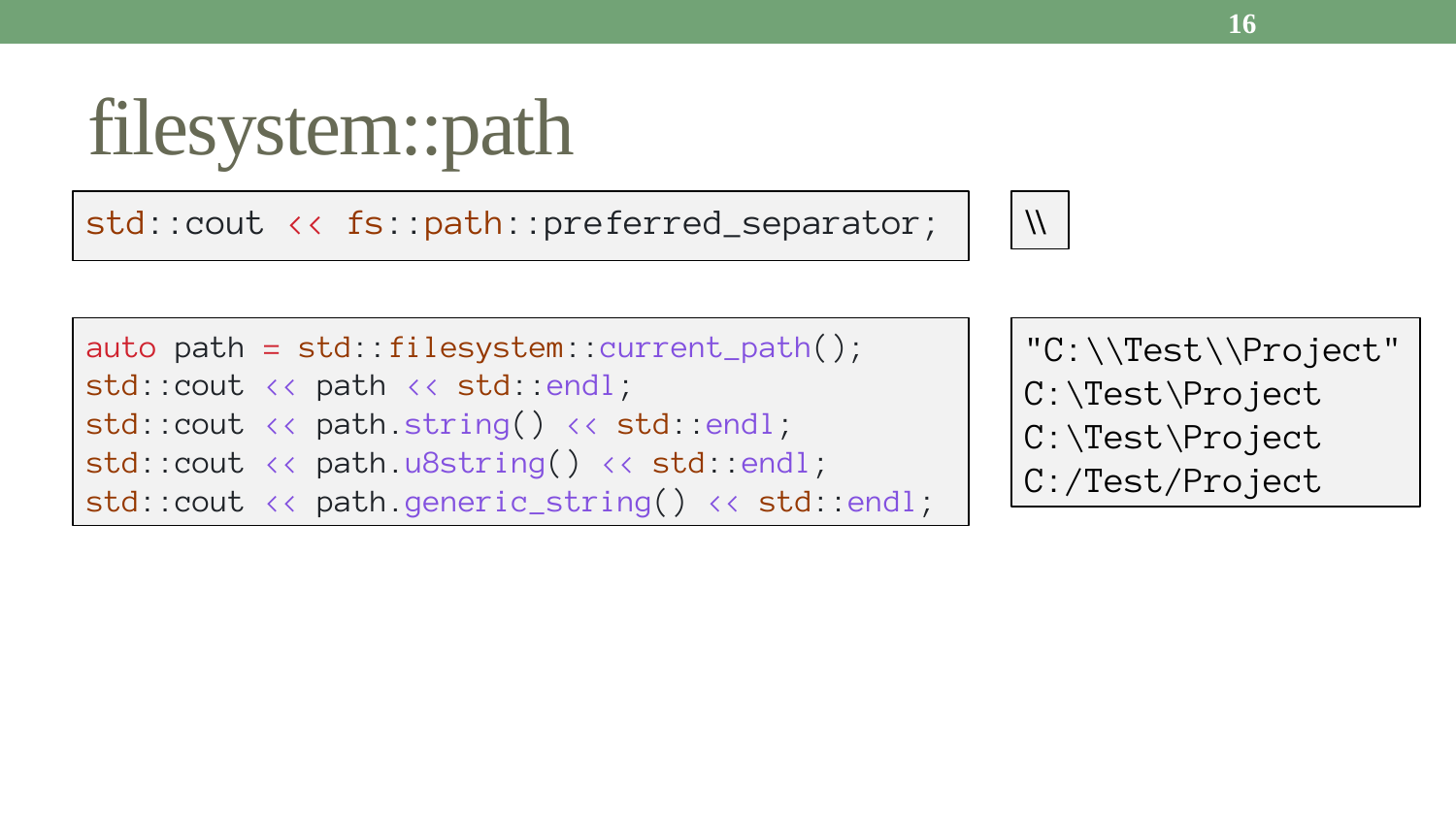

16
# filesystem::path
\\
std::cout << fs::path::preferred_separator;

auto path = std::filesystem::current_path();
std::cout << path << std::endl;
std::cout << path.string() << std::endl;
std::cout << path.u8string() << std::endl;
std::cout << path.generic_string() << std::endl;
"C:\\Test\\Project"
C:\Test\Project
C:\Test\Project
C:/Test/Project